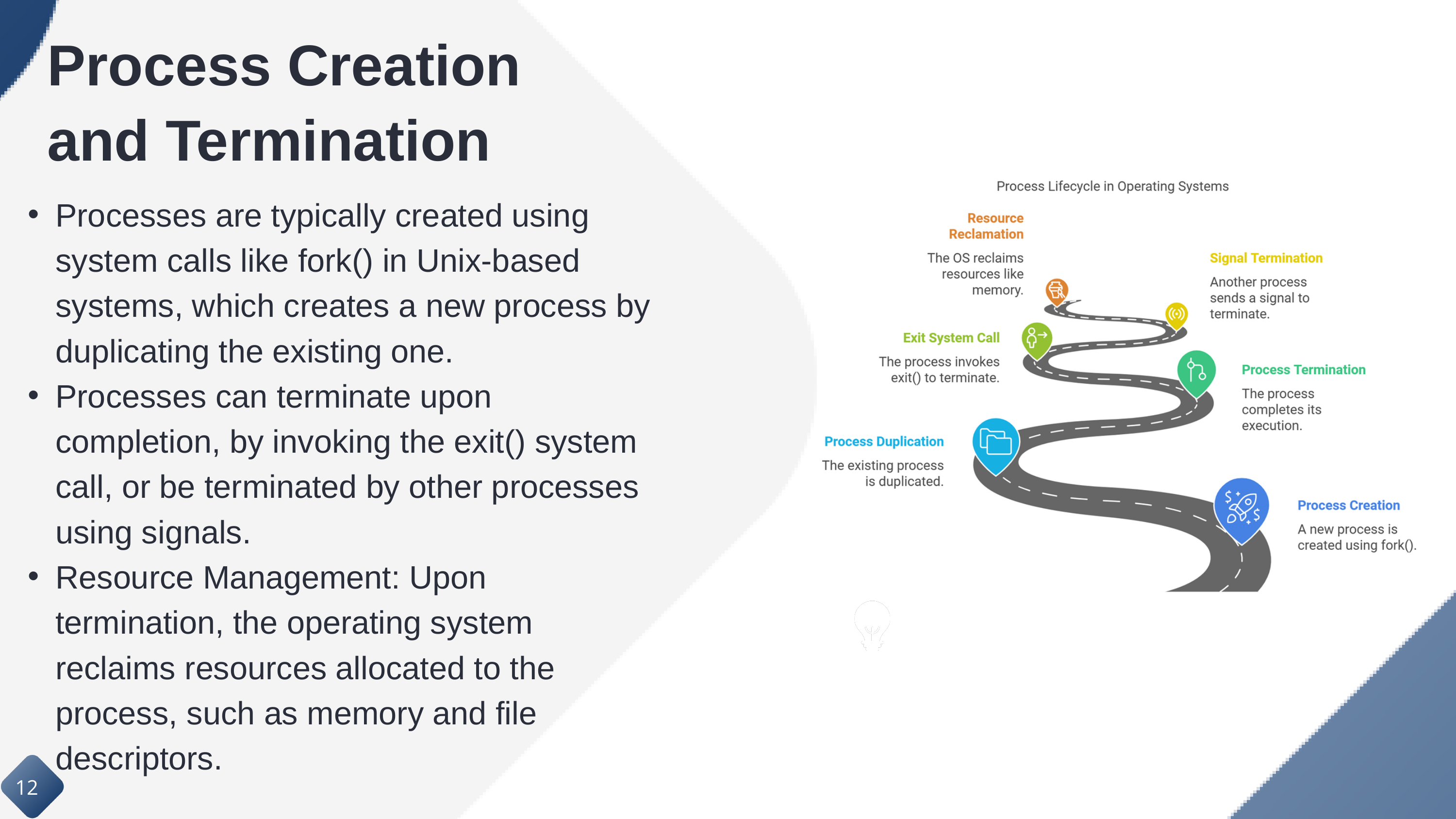

Process Creation and Termination

Processes are typically created using system calls like fork() in Unix-based systems, which creates a new process by duplicating the existing one.
Processes can terminate upon completion, by invoking the exit() system call, or be terminated by other processes using signals.
Resource Management: Upon termination, the operating system reclaims resources allocated to the process, such as memory and file descriptors.

12